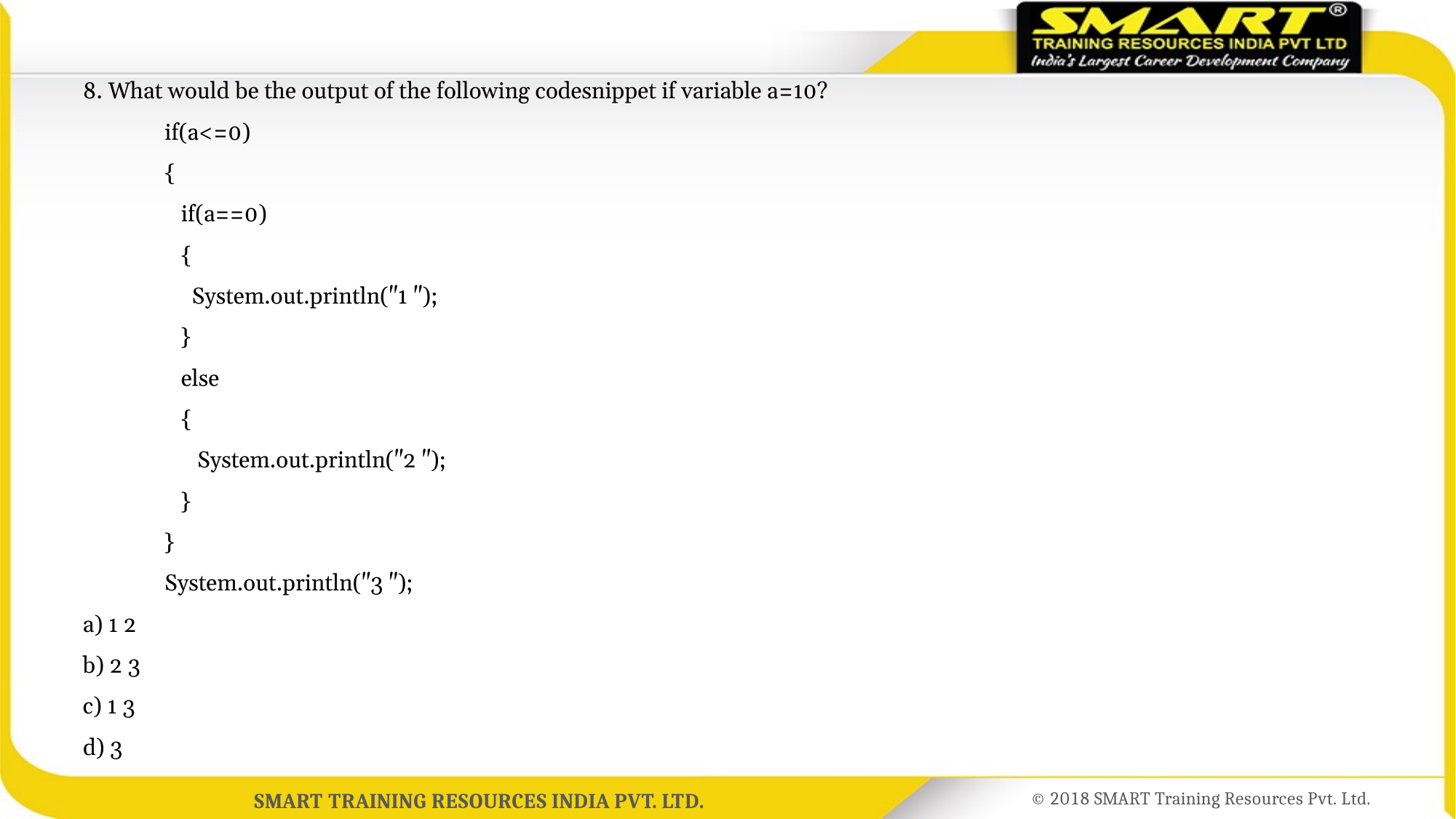

8. What would be the output of the following codesnippet if variable a=10?
	if(a<=0)
	{
	   if(a==0)
	   {
	     System.out.println("1 ");
	   }
	   else
	   {
	      System.out.println("2 ");
	   }
	}
	System.out.println("3 ");
a) 1 2
b) 2 3
c) 1 3
d) 3